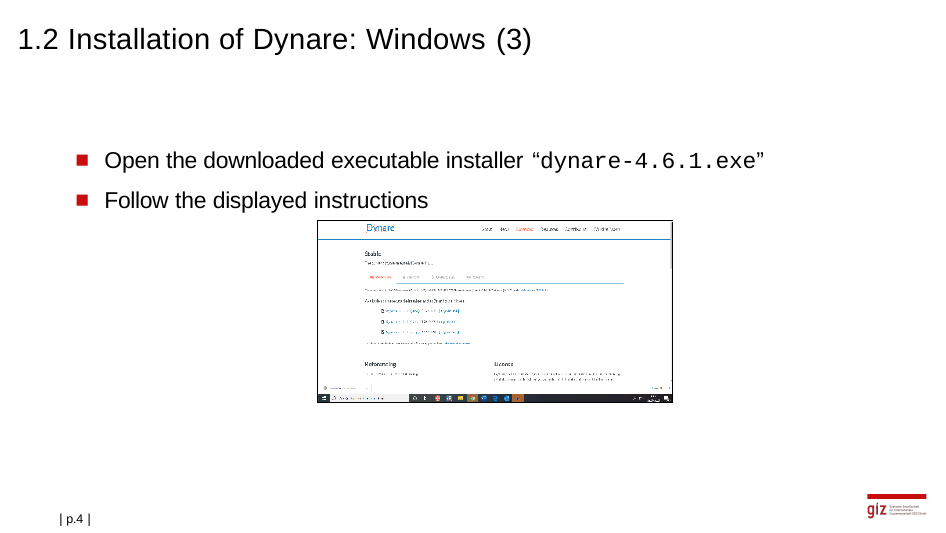

# 1.2 Installation of Dynare: Windows (3)
Open the downloaded executable installer “dynare-4.6.1.exe”
Follow the displayed instructions

| p.4 |